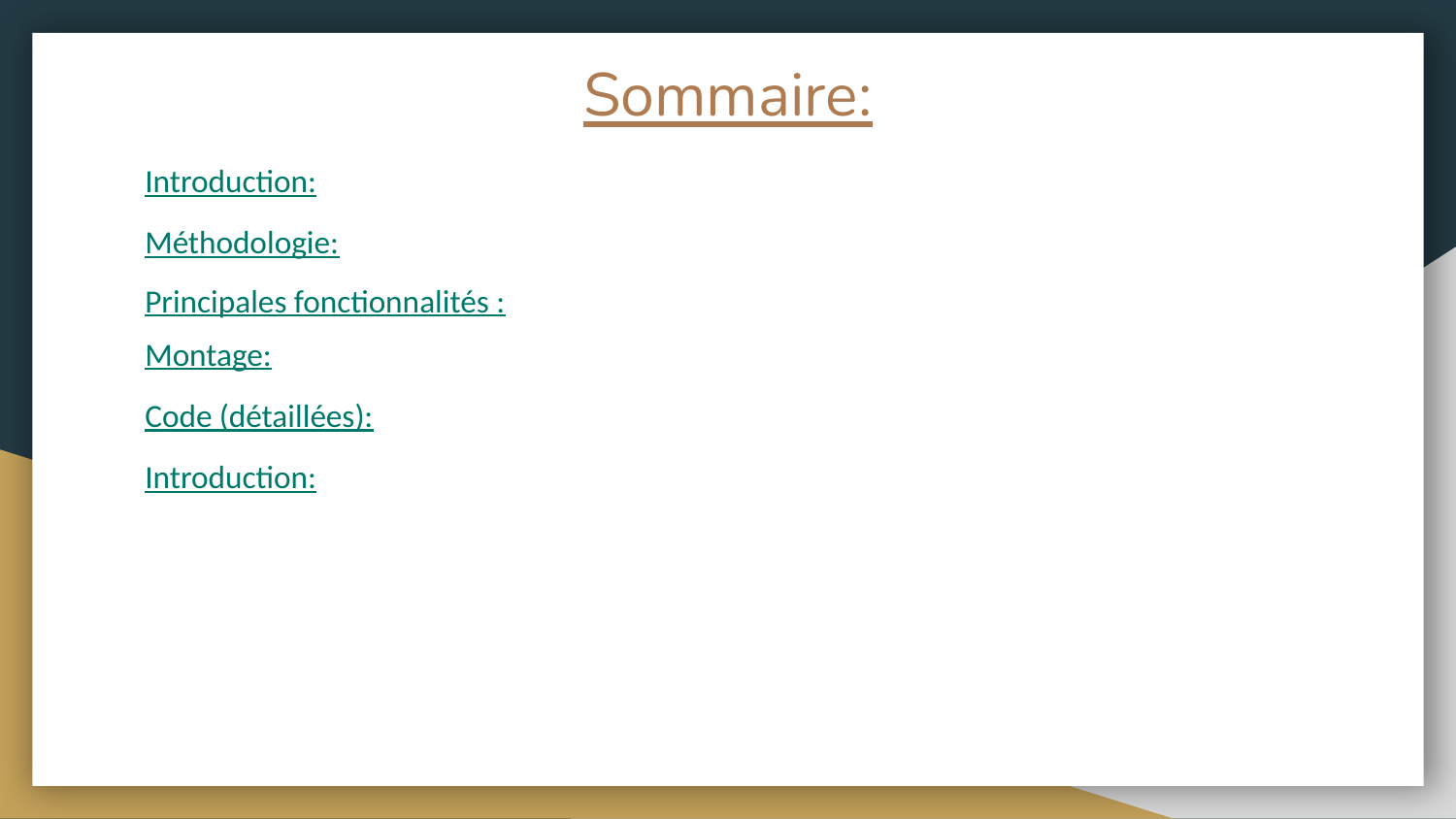

# Sommaire:
Introduction:
Méthodologie:
Principales fonctionnalités :
Montage:
Code (détaillées):
Introduction: